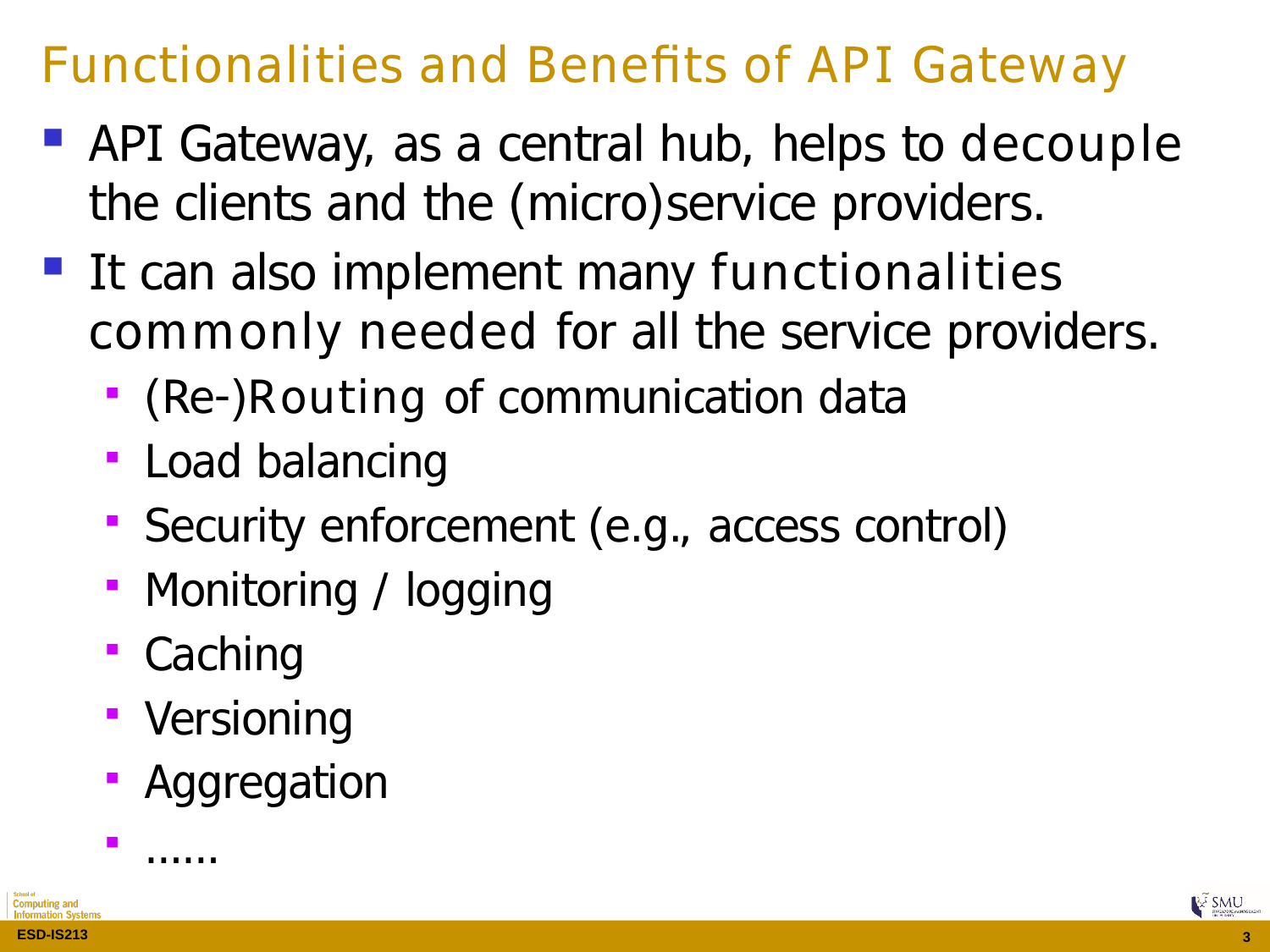

# Functionalities and Benefits of API Gateway
API Gateway, as a central hub, helps to decouple the clients and the (micro)service providers.
It can also implement many functionalities commonly needed for all the service providers.
(Re-)Routing of communication data
Load balancing
Security enforcement (e.g., access control)
Monitoring / logging
Caching
Versioning
Aggregation
……